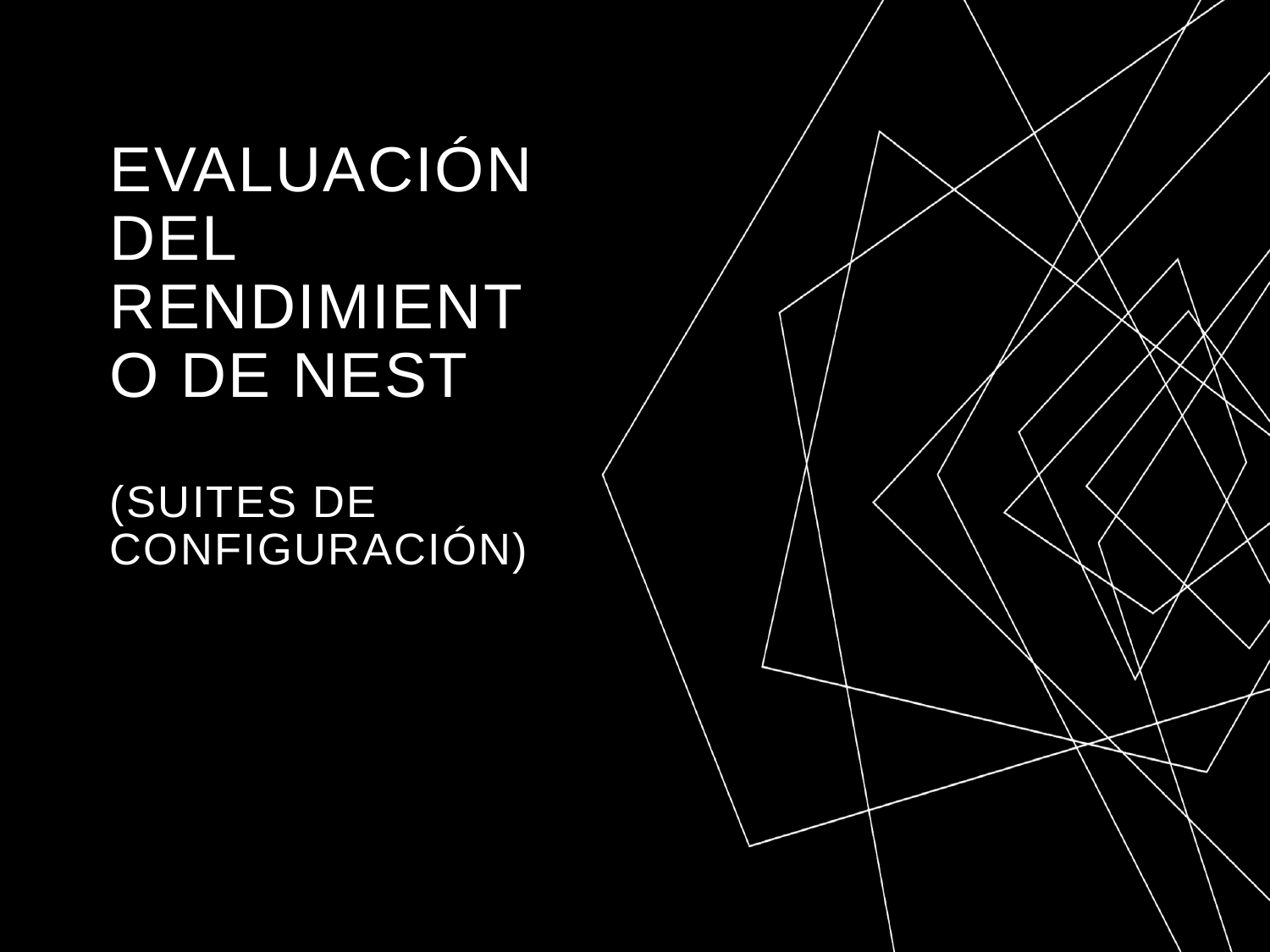

# Evaluación del Rendimiento de NEST (suites de configuración)